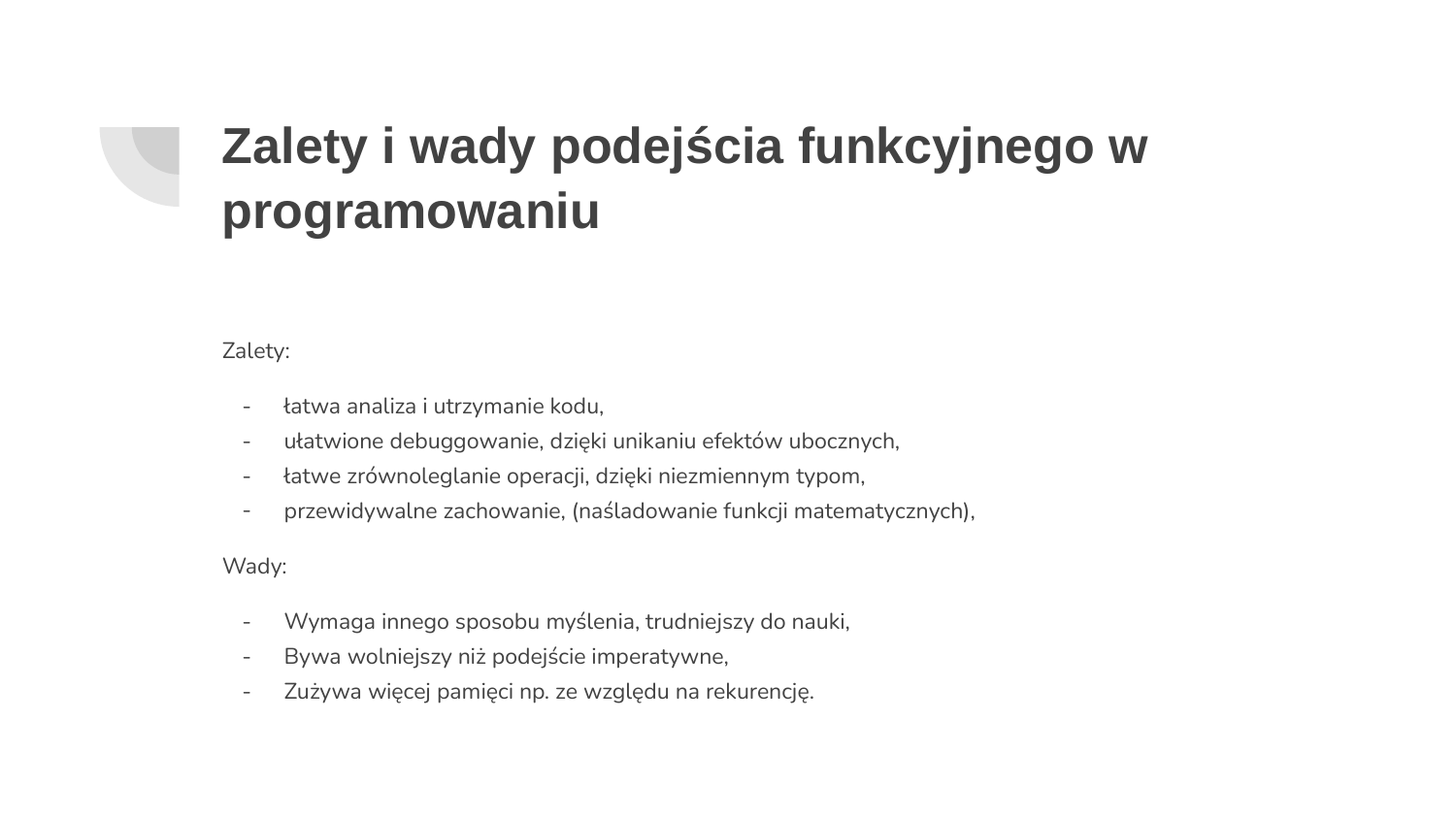

# Zalety i wady podejścia funkcyjnego w programowaniu
Zalety:
łatwa analiza i utrzymanie kodu,
ułatwione debuggowanie, dzięki unikaniu efektów ubocznych,
łatwe zrównoleglanie operacji, dzięki niezmiennym typom,
przewidywalne zachowanie, (naśladowanie funkcji matematycznych),
Wady:
Wymaga innego sposobu myślenia, trudniejszy do nauki,
Bywa wolniejszy niż podejście imperatywne,
Zużywa więcej pamięci np. ze względu na rekurencję.